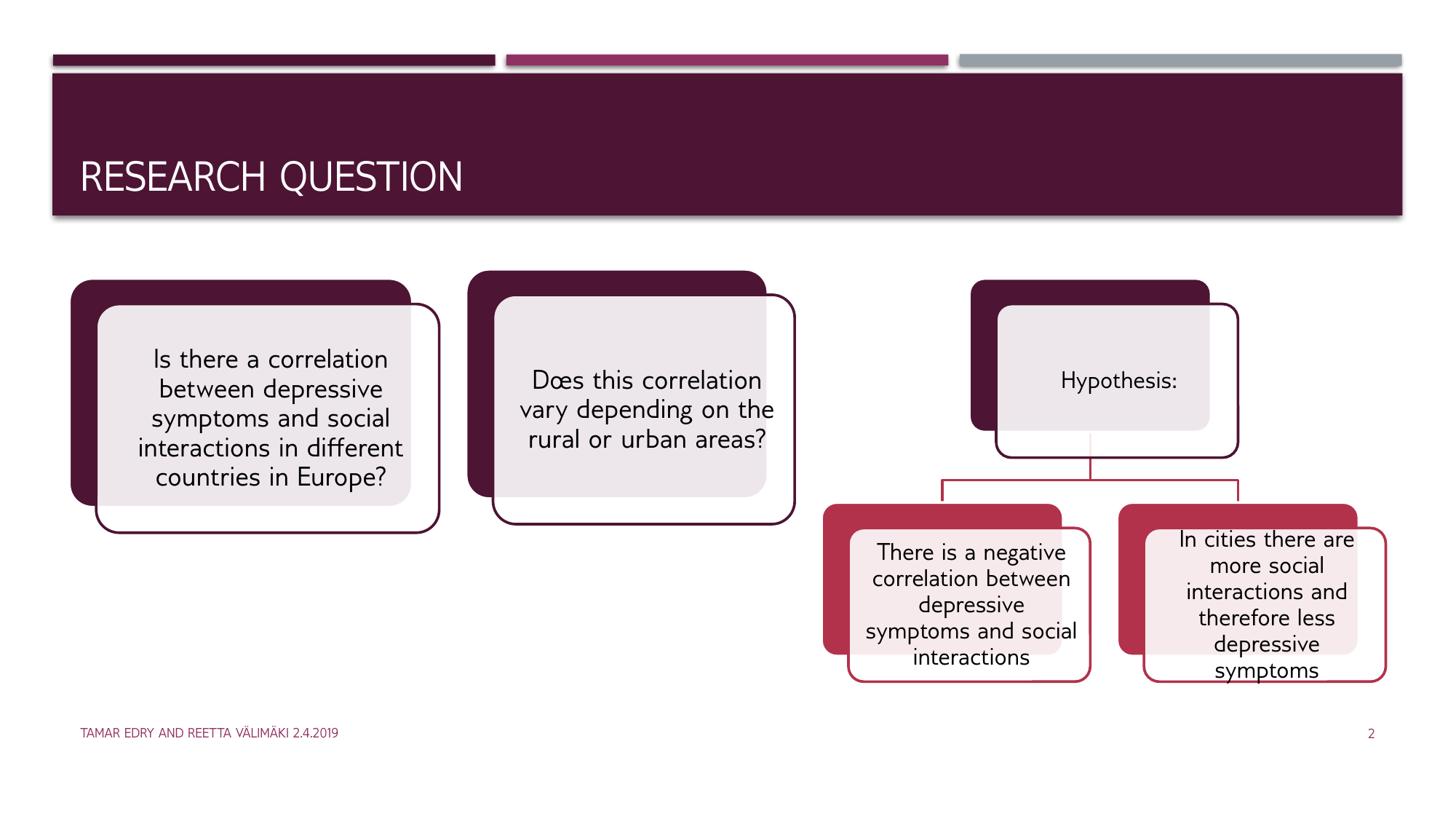

# Research question
Is there a correlation between depressive symptoms and social interactions in different countries in Europe?
Does this correlation vary depending on the rural or urban areas?
Hypothesis:
There is a negative correlation between depressive symptoms and social interactions
In cities there are more social interactions and therefore less depressive symptoms
Tamar Edry and Reetta Välimäki 2.4.2019
2